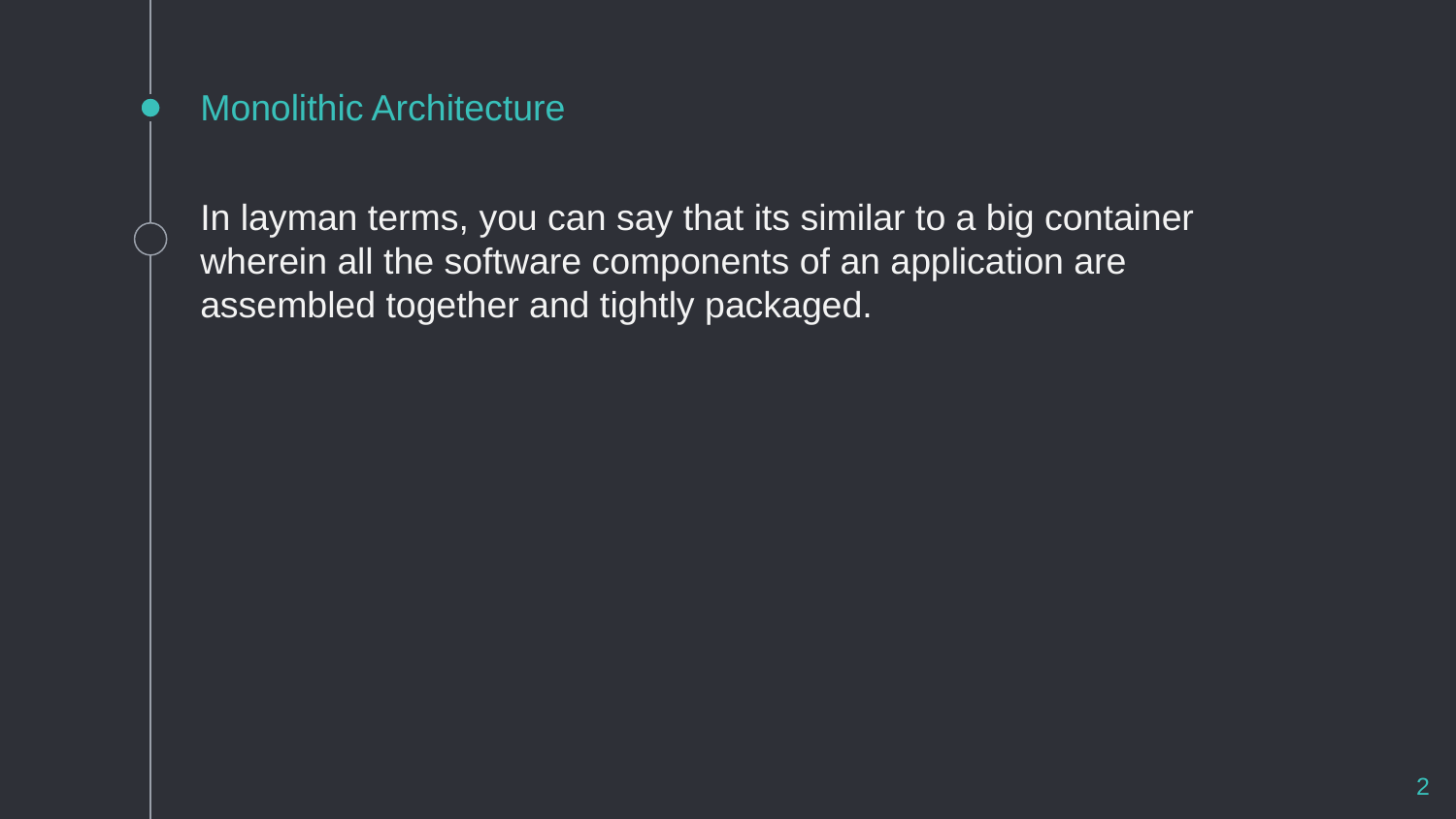

# Monolithic Architecture
In layman terms, you can say that its similar to a big container wherein all the software components of an application are assembled together and tightly packaged.
2